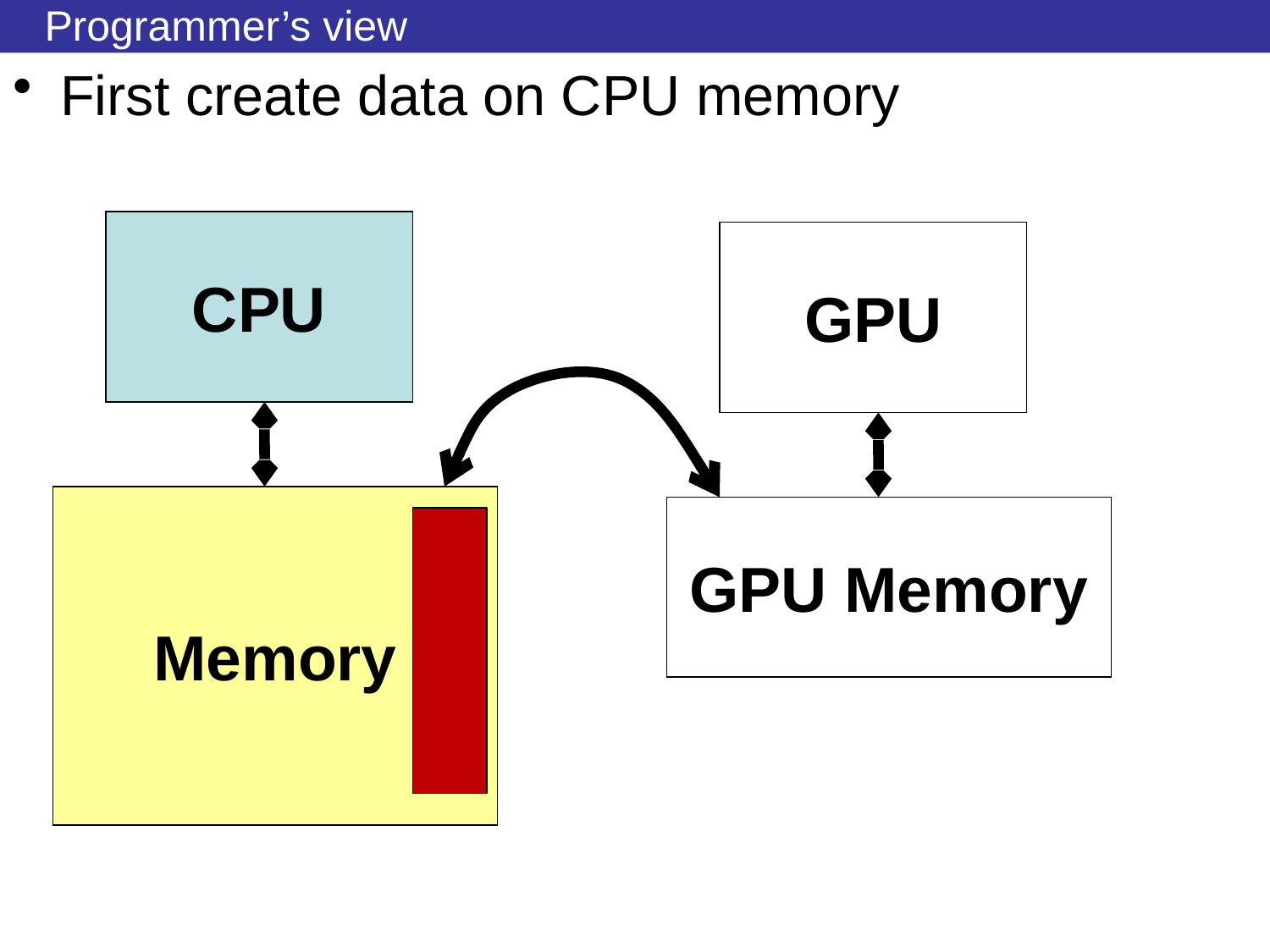

# Programmer’s view
First create data on CPU memory
CPU
GPU

Memory
GPU Memory